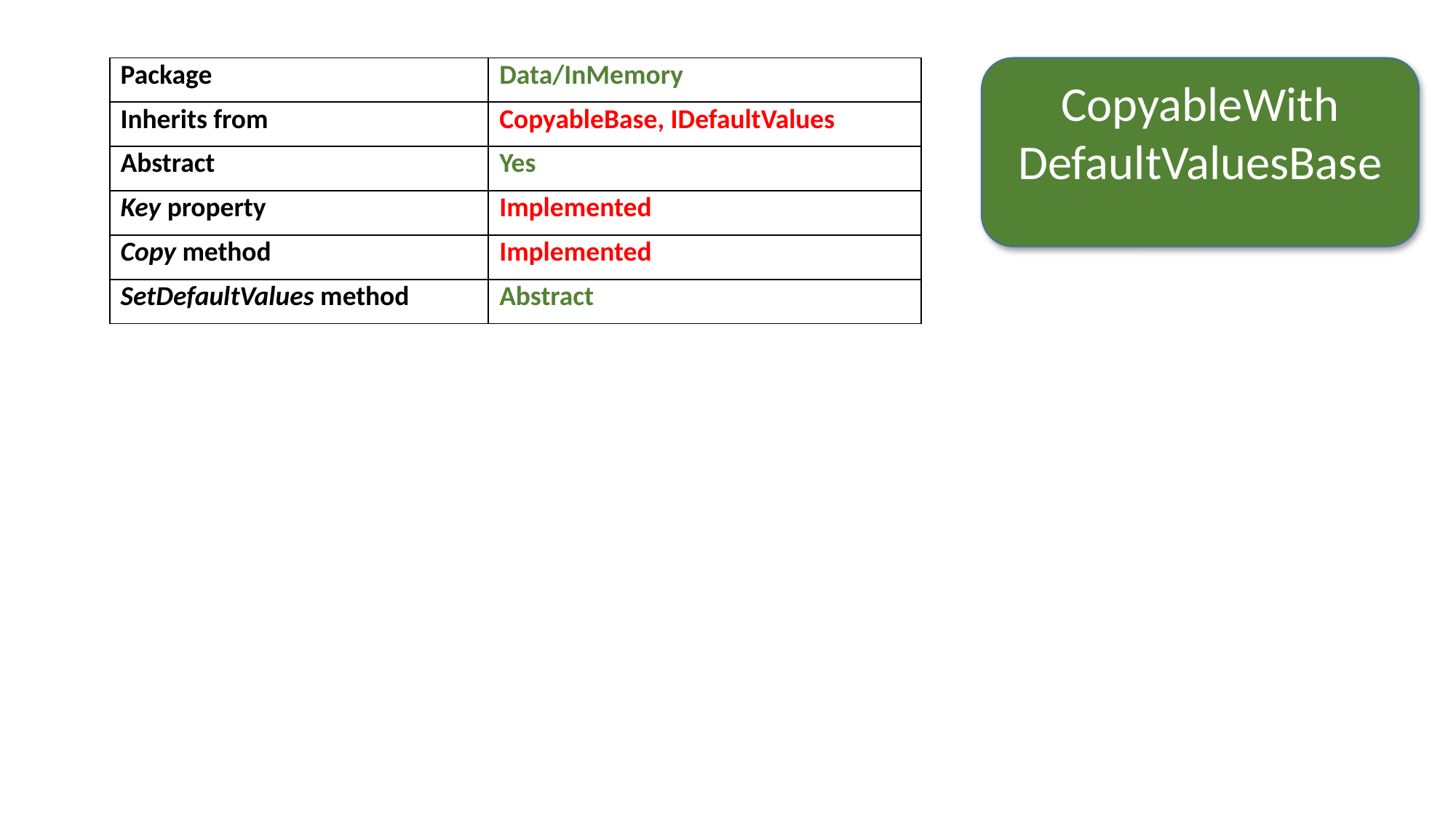

| Package | Data/InMemory |
| --- | --- |
| Inherits from | CopyableBase, IDefaultValues |
| Abstract | Yes |
| Key property | Implemented |
| Copy method | Implemented |
| SetDefaultValues method | Abstract |
CopyableWith DefaultValuesBase